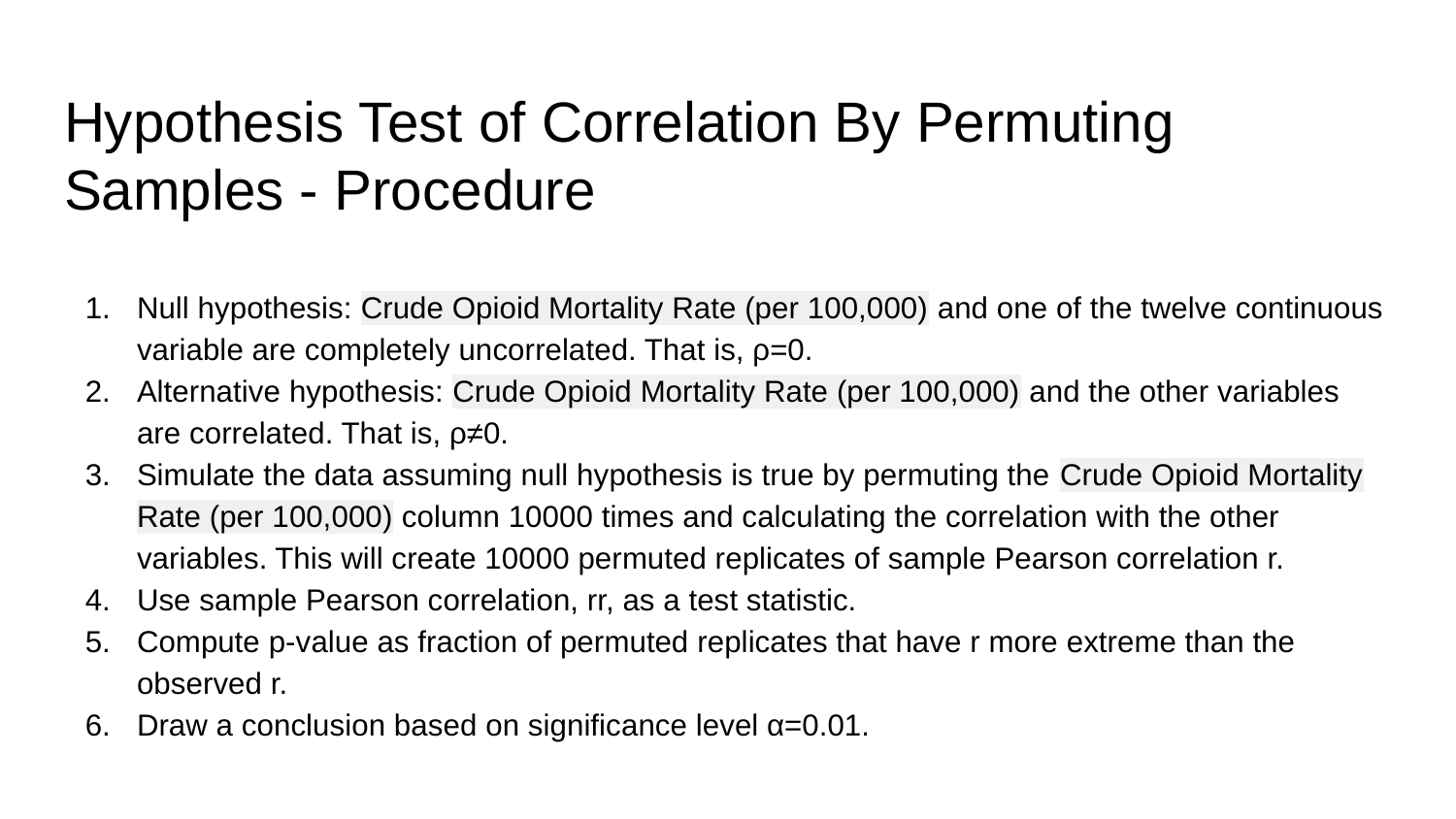

# Hypothesis Test of Correlation By Permuting Samples - Procedure
Null hypothesis: Crude Opioid Mortality Rate (per 100,000) and one of the twelve continuous variable are completely uncorrelated. That is, ρ=0.
Alternative hypothesis: Crude Opioid Mortality Rate (per 100,000) and the other variables are correlated. That is, ρ≠0.
Simulate the data assuming null hypothesis is true by permuting the Crude Opioid Mortality Rate (per 100,000) column 10000 times and calculating the correlation with the other variables. This will create 10000 permuted replicates of sample Pearson correlation r.
Use sample Pearson correlation, rr, as a test statistic.
Compute p-value as fraction of permuted replicates that have r more extreme than the observed r.
Draw a conclusion based on significance level α=0.01.